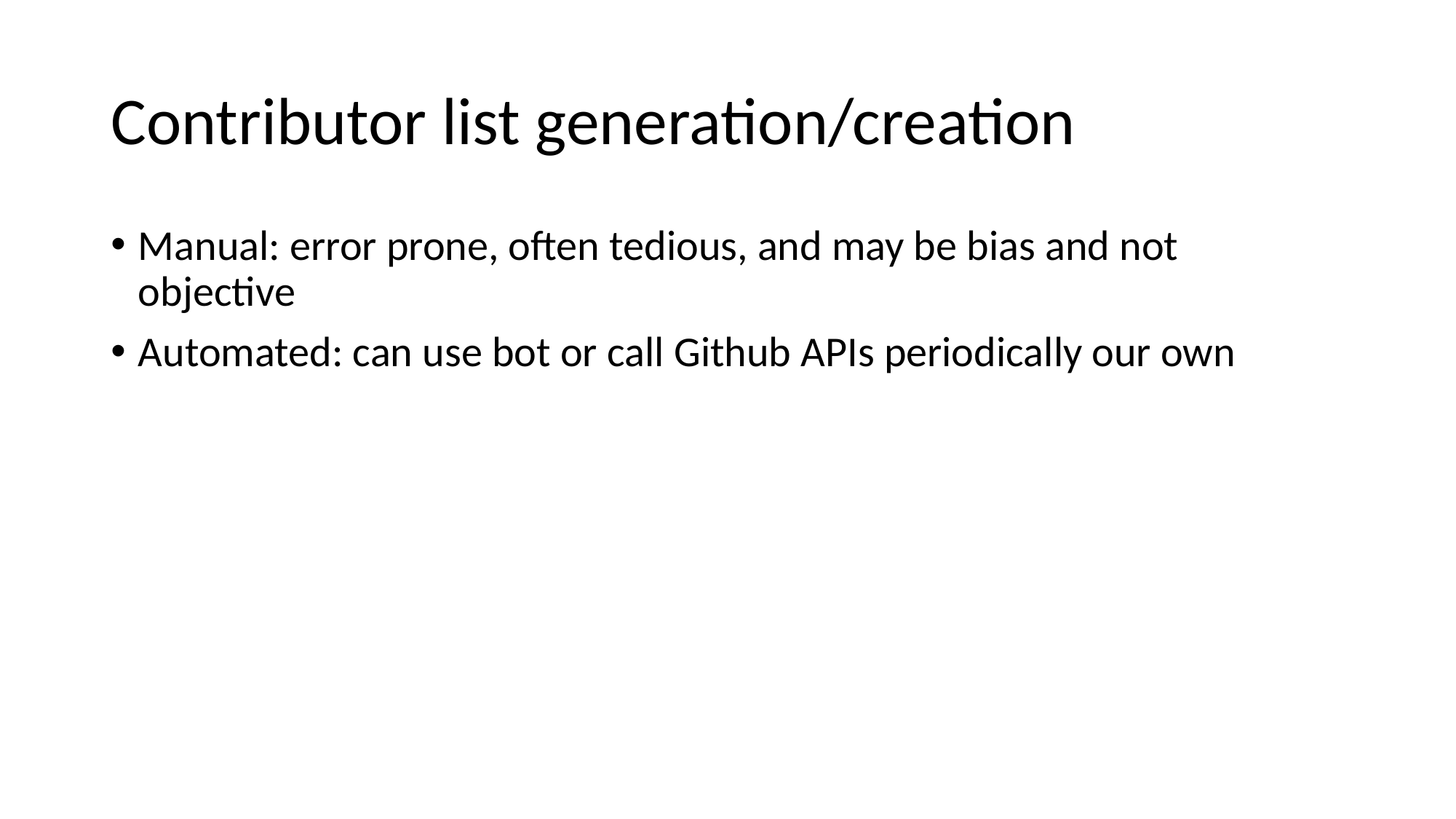

# Contributor list generation/creation
Manual: error prone, often tedious, and may be bias and not objective
Automated: can use bot or call Github APIs periodically our own